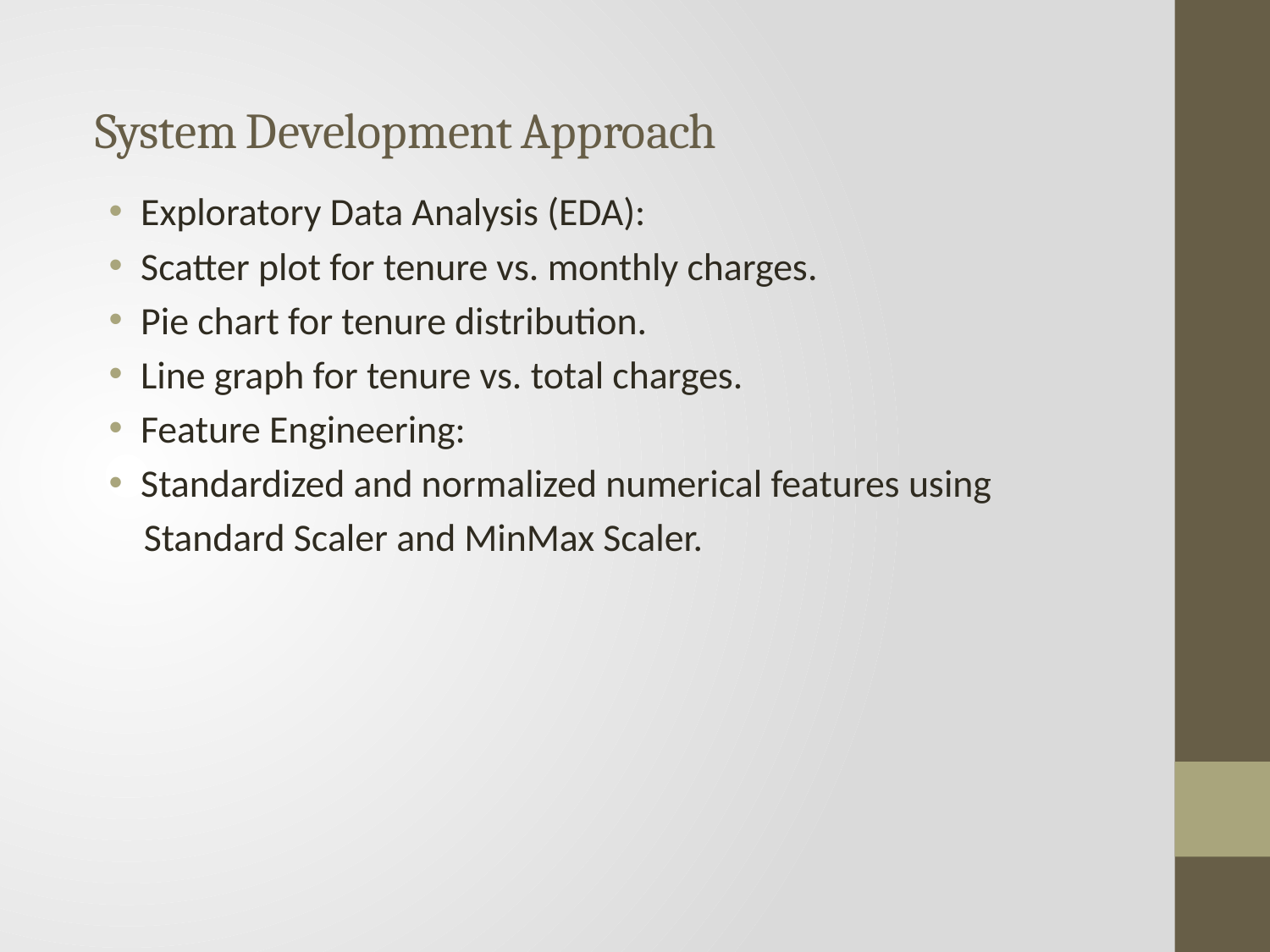

System Development Approach
Exploratory Data Analysis (EDA):
Scatter plot for tenure vs. monthly charges.
Pie chart for tenure distribution.
Line graph for tenure vs. total charges.
Feature Engineering:
Standardized and normalized numerical features using
    Standard Scaler and MinMax Scaler.